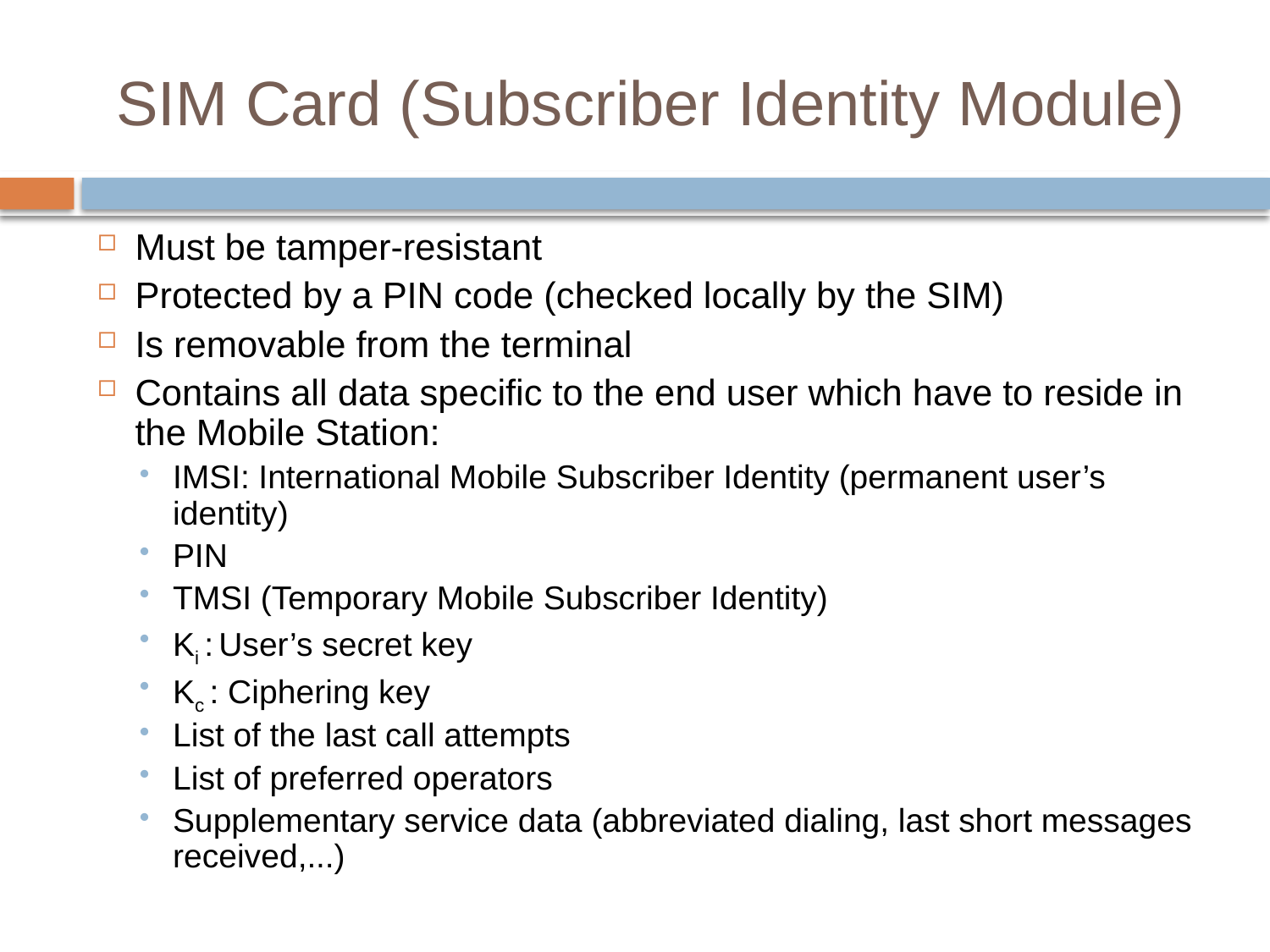

# SIM Card (Subscriber Identity Module)
Must be tamper-resistant
Protected by a PIN code (checked locally by the SIM)
Is removable from the terminal
Contains all data specific to the end user which have to reside in the Mobile Station:
IMSI: International Mobile Subscriber Identity (permanent user’s identity)
PIN
TMSI (Temporary Mobile Subscriber Identity)
Ki : User’s secret key
Kc : Ciphering key
List of the last call attempts
List of preferred operators
Supplementary service data (abbreviated dialing, last short messages received,...)